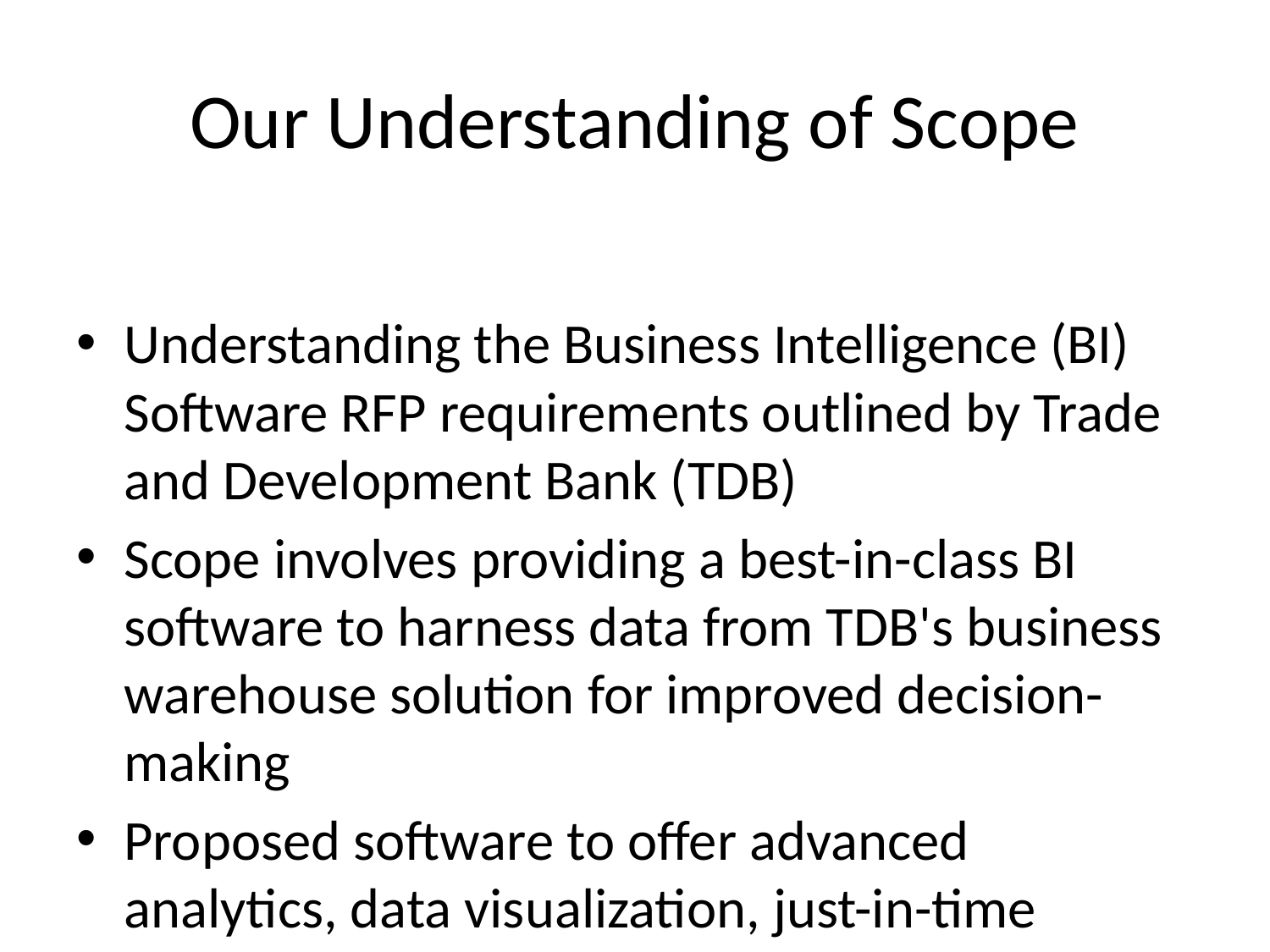

# Our Understanding of Scope

Understanding the Business Intelligence (BI) Software RFP requirements outlined by Trade and Development Bank (TDB)
Scope involves providing a best-in-class BI software to harness data from TDB's business warehouse solution for improved decision-making
Proposed software to offer advanced analytics, data visualization, just-in-time analysis, and support for data-driven strategy